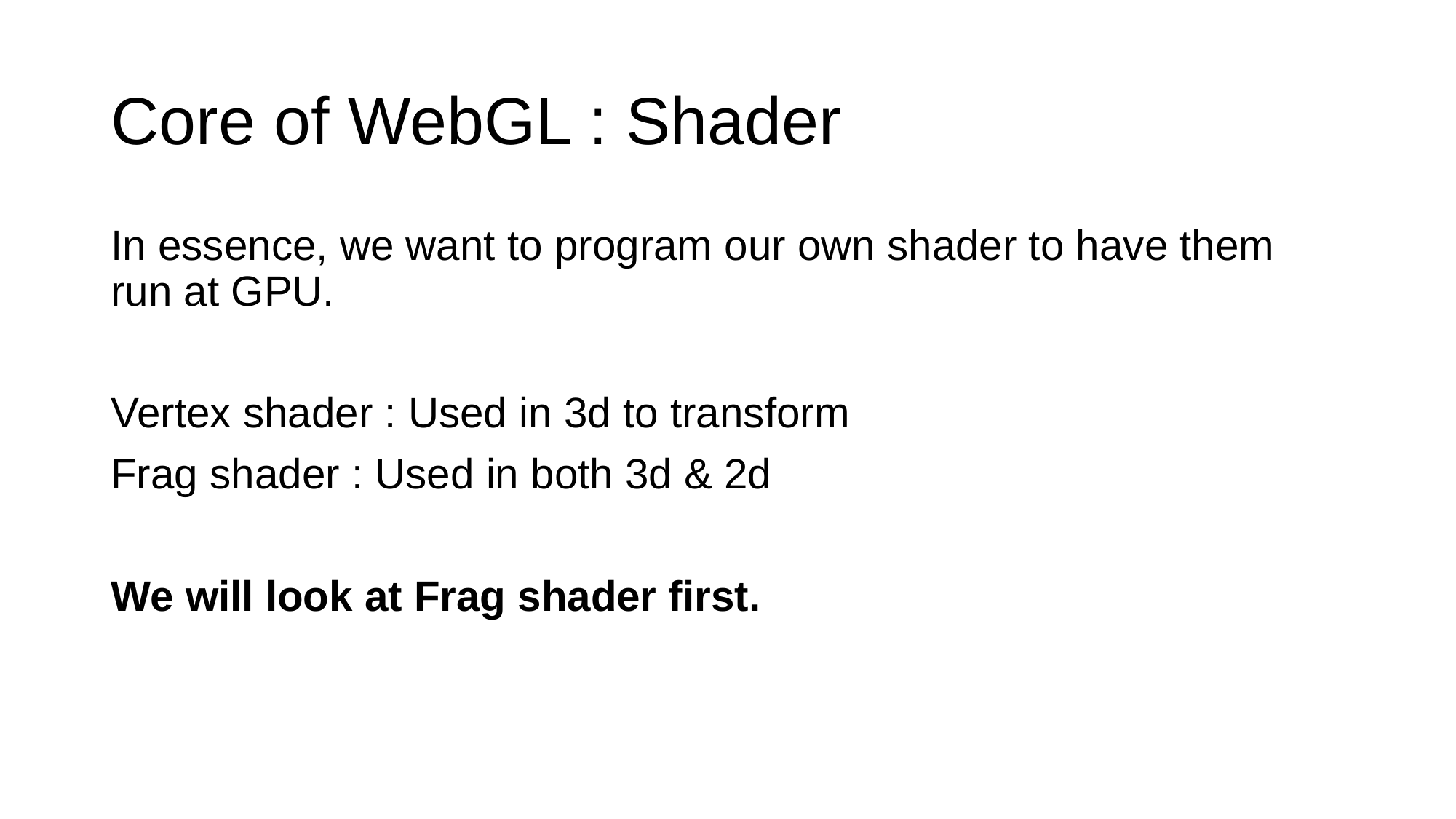

# Core of WebGL : Shader
In essence, we want to program our own shader to have them run at GPU.

Vertex shader : Used in 3d to transform
Frag shader : Used in both 3d & 2d

We will look at Frag shader first.